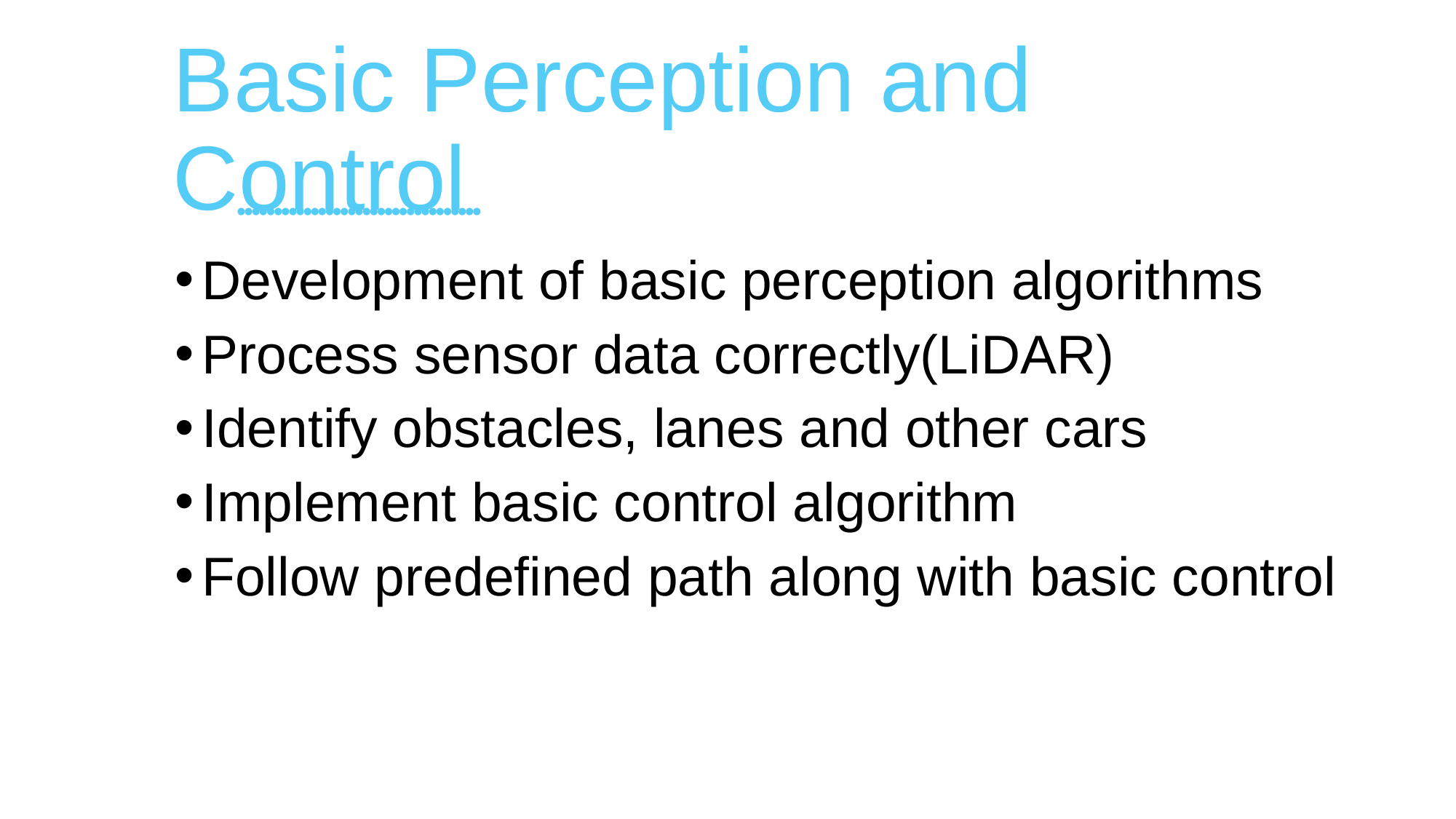

# Basic Perception and Control
Development of basic perception algorithms
Process sensor data correctly(LiDAR)
Identify obstacles, lanes and other cars
Implement basic control algorithm
Follow predefined path along with basic control